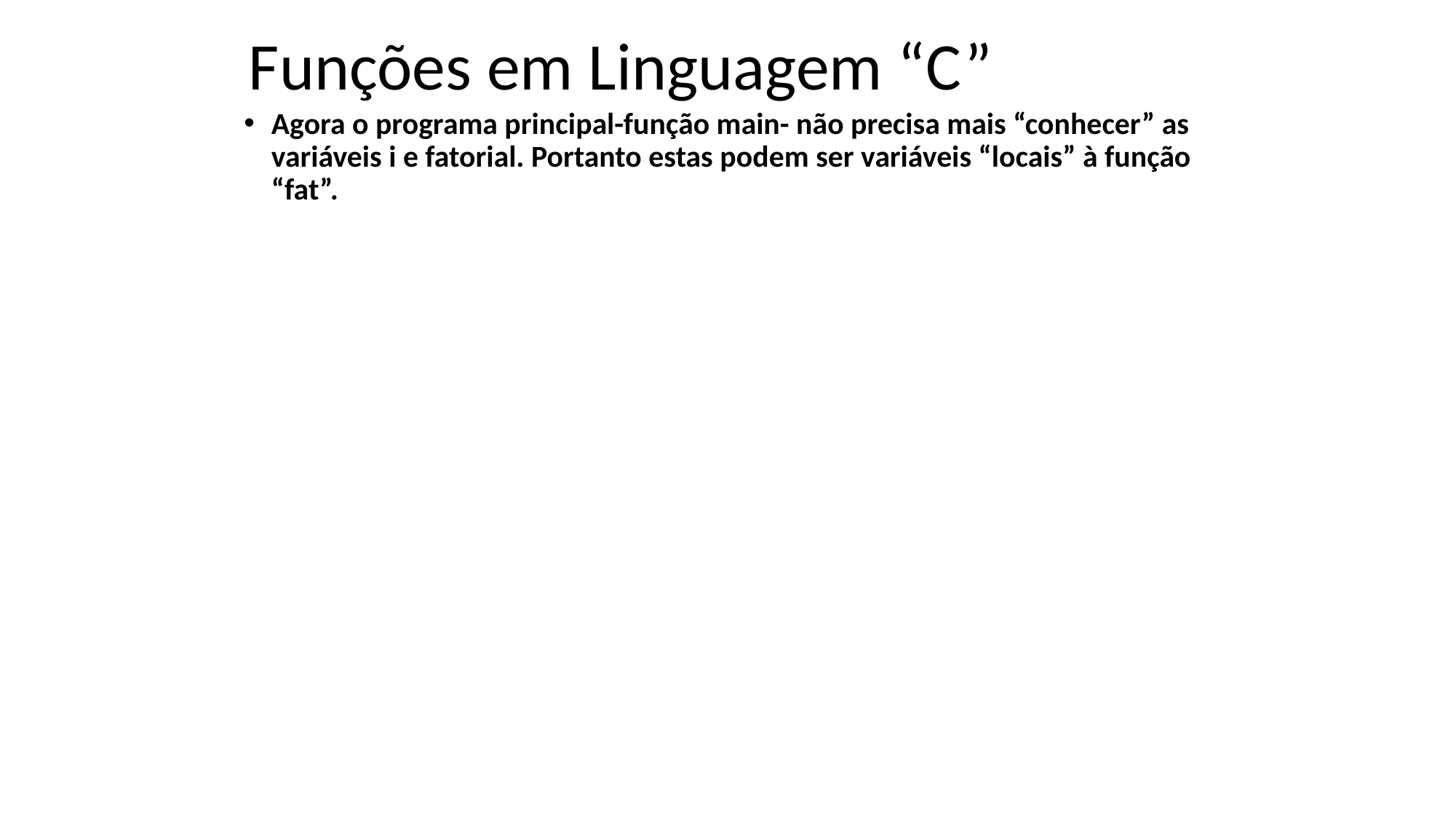

# Funções em Linguagem “C”
Agora o programa principal-função main- não precisa mais “conhecer” as variáveis i e fatorial. Portanto estas podem ser variáveis “locais” à função “fat”.